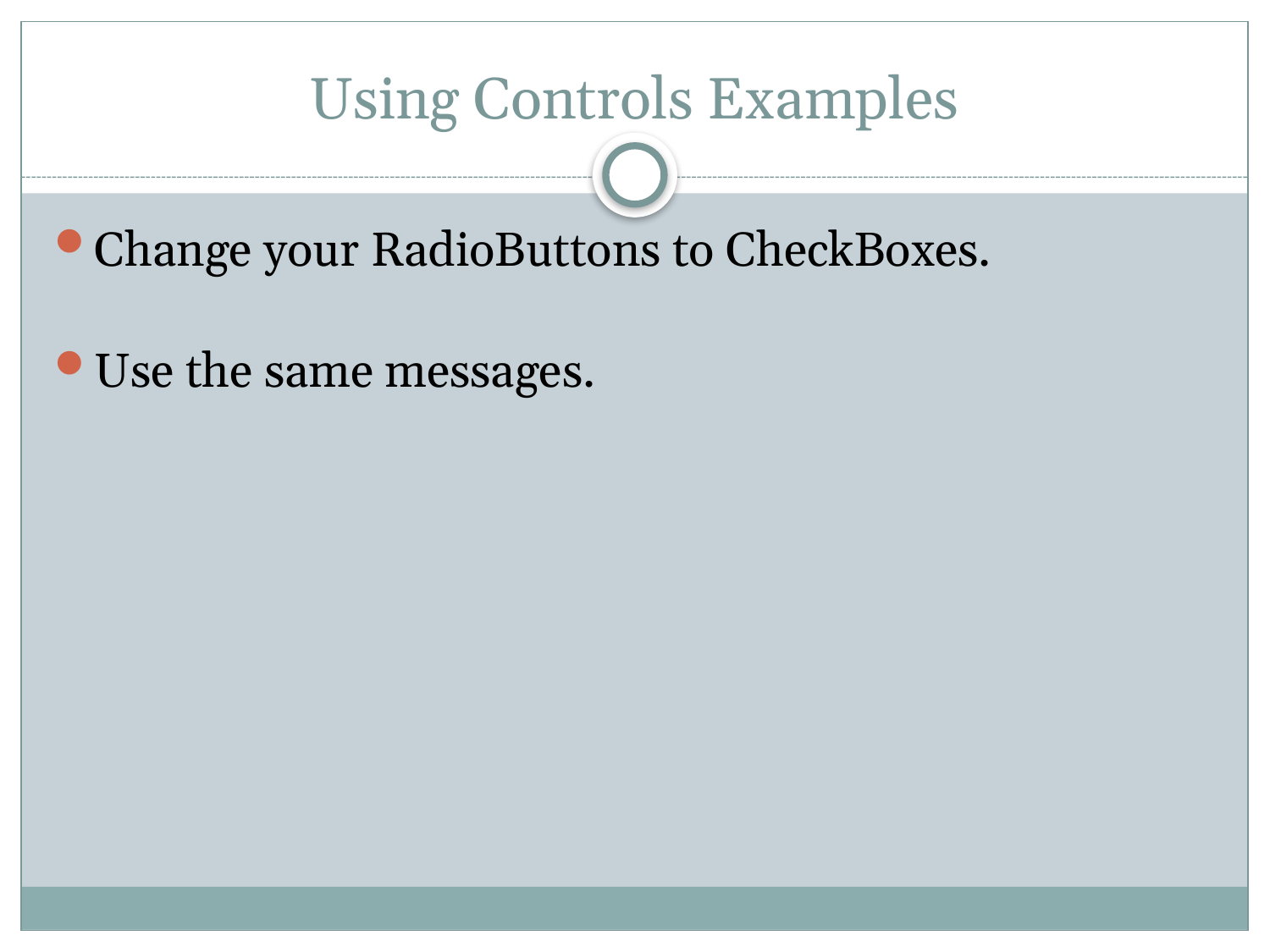

# Using Controls Examples
Change your RadioButtons to CheckBoxes.

Use the same messages.